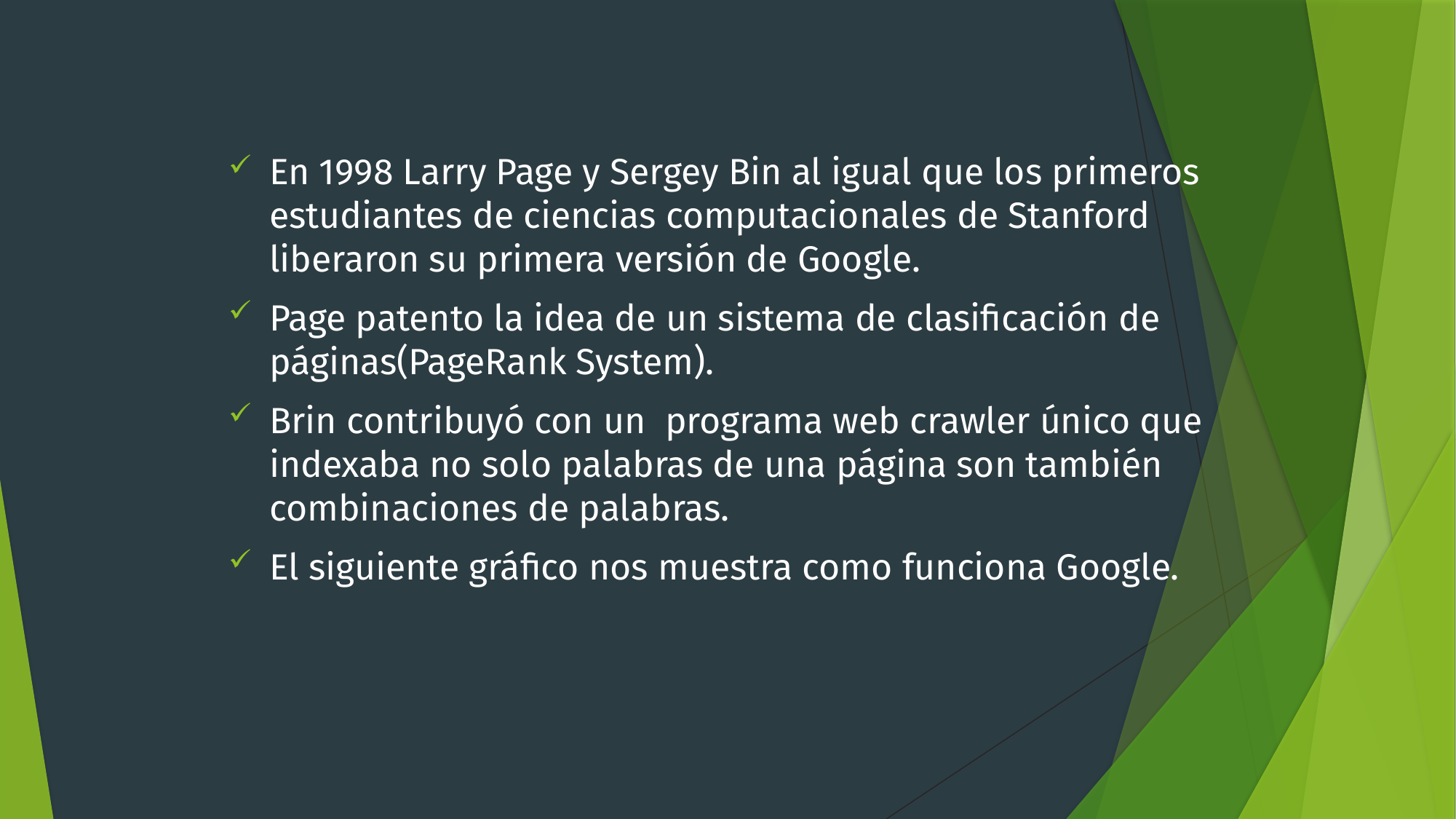

En 1998 Larry Page y Sergey Bin al igual que los primeros estudiantes de ciencias computacionales de Stanford liberaron su primera versión de Google.
Page patento la idea de un sistema de clasificación de páginas(PageRank System).
Brin contribuyó con un  programa web crawler único que indexaba no solo palabras de una página son también combinaciones de palabras.
El siguiente gráfico nos muestra como funciona Google.